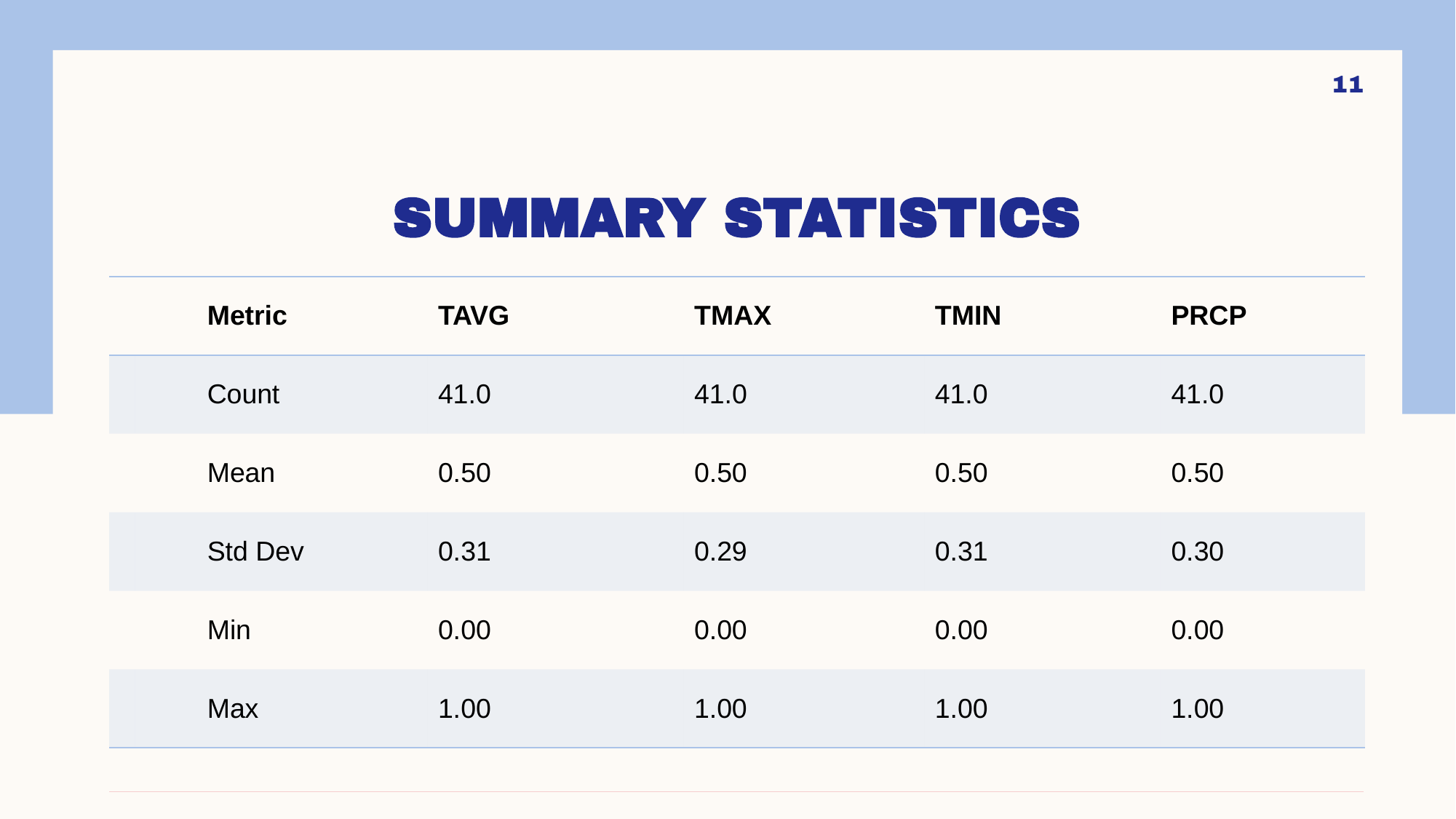

11
# Summary Statistics
|  |
| --- |
|  | Metric | TAVG | TMAX | TMIN | PRCP |
| --- | --- | --- | --- | --- | --- |
|  | Count | 41.0 | 41.0 | 41.0 | 41.0 |
|  | Mean | 0.50 | 0.50 | 0.50 | 0.50 |
|  | Std Dev | 0.31 | 0.29 | 0.31 | 0.30 |
|  | Min | 0.00 | 0.00 | 0.00 | 0.00 |
|  | Max | 1.00 | 1.00 | 1.00 | 1.00 |